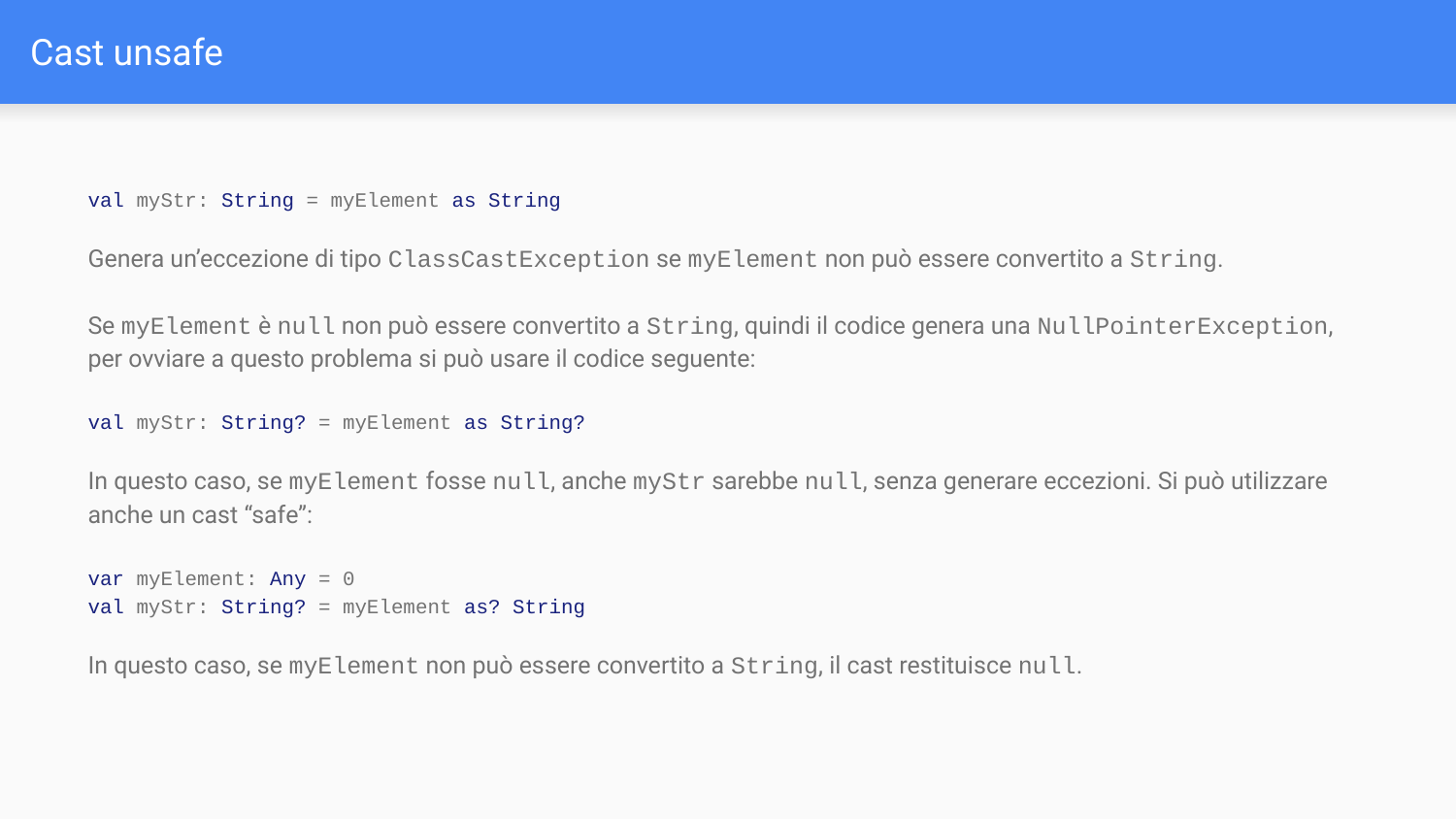

# Cast unsafe
val myStr: String = myElement as String

Genera un’eccezione di tipo ClassCastException se myElement non può essere convertito a String.

Se myElement è null non può essere convertito a String, quindi il codice genera una NullPointerException, per ovviare a questo problema si può usare il codice seguente:

val myStr: String? = myElement as String?

In questo caso, se myElement fosse null, anche myStr sarebbe null, senza generare eccezioni. Si può utilizzare anche un cast “safe”:

var myElement: Any = 0
val myStr: String? = myElement as? String

In questo caso, se myElement non può essere convertito a String, il cast restituisce null.